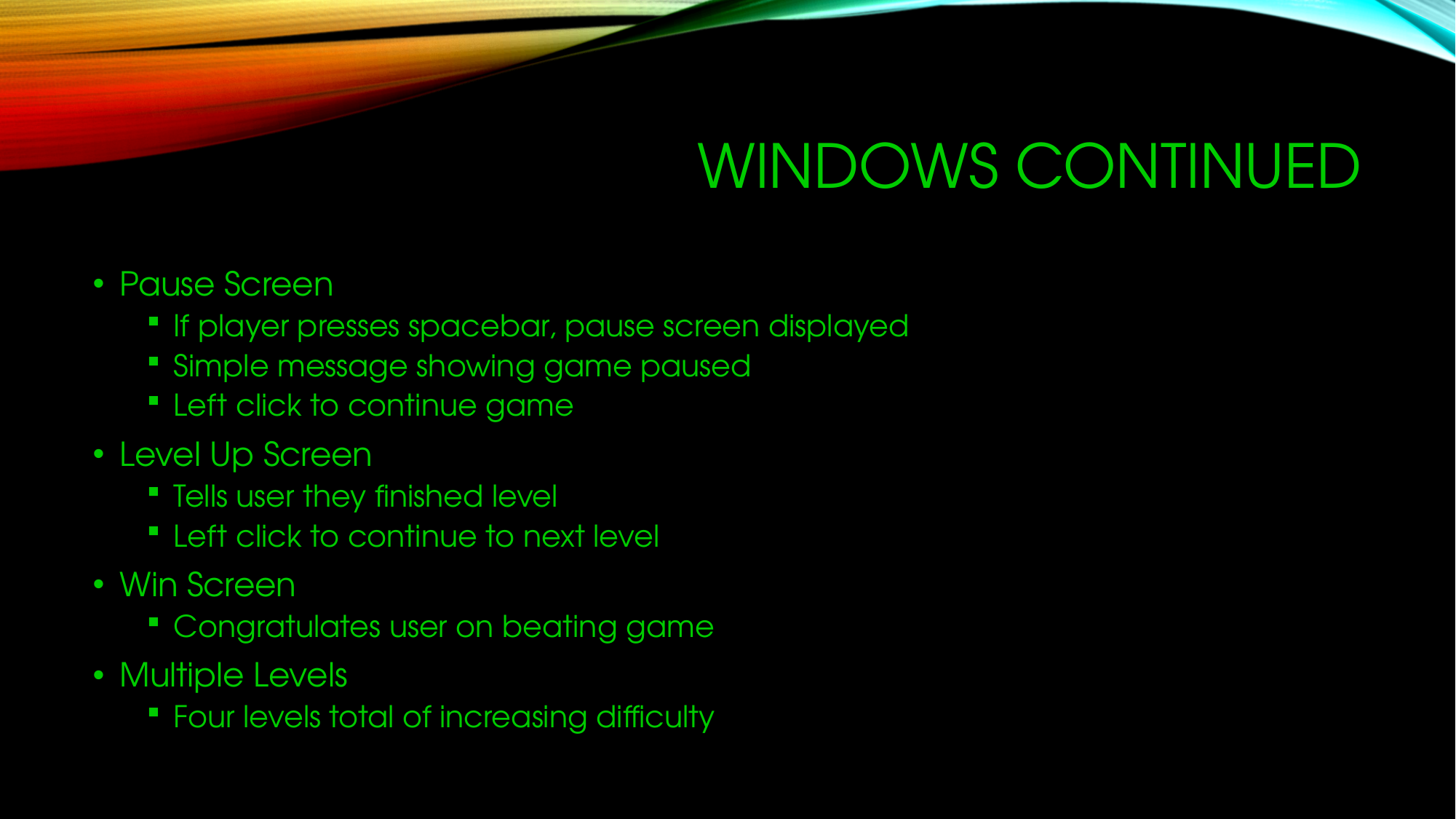

# Windows continued
Pause Screen
If player presses spacebar, pause screen displayed
Simple message showing game paused
Left click to continue game
Level Up Screen
Tells user they finished level
Left click to continue to next level
Win Screen
Congratulates user on beating game
Multiple Levels
Four levels total of increasing difficulty